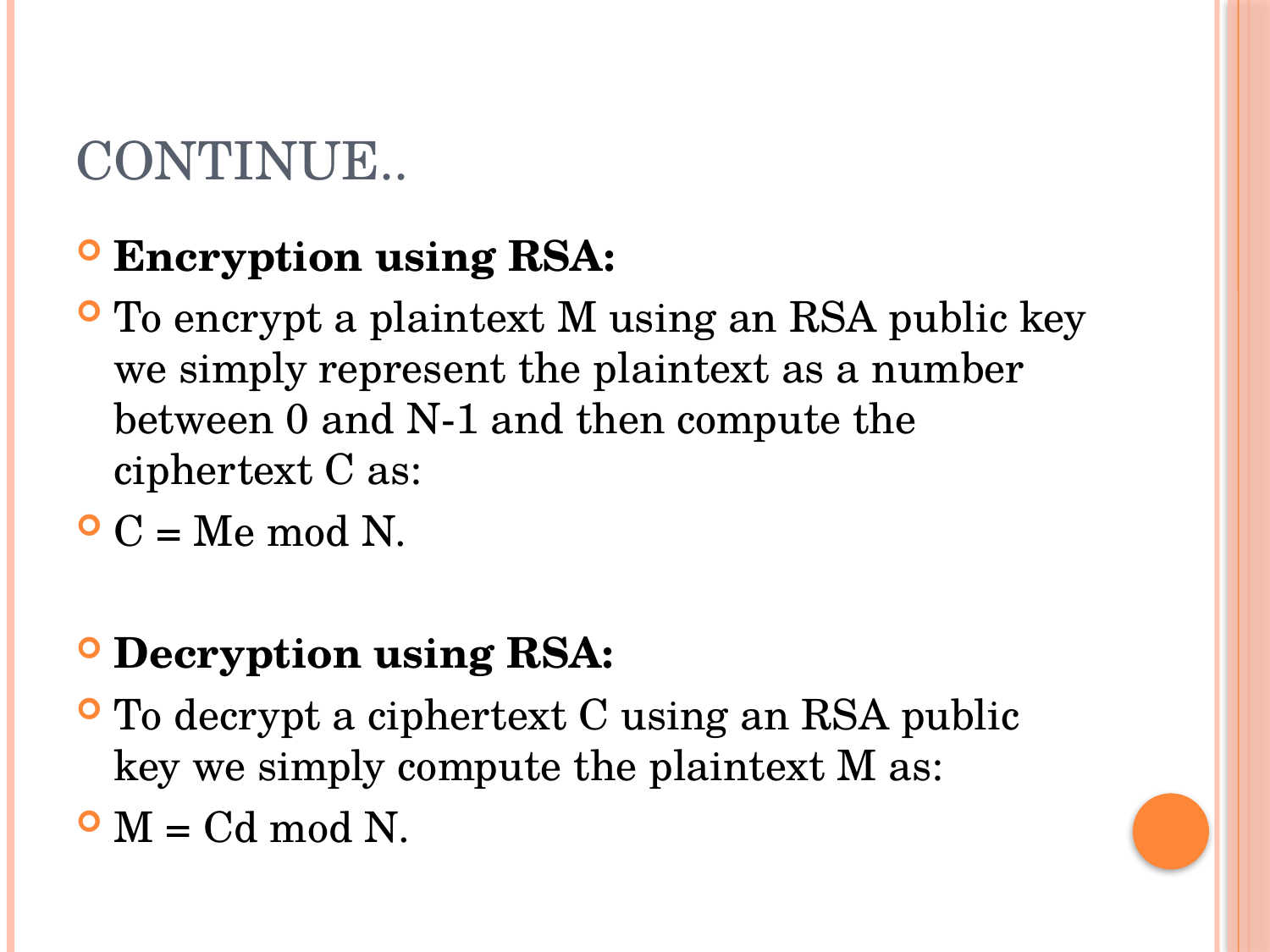

# Continue..
Encryption using RSA:
To encrypt a plaintext M using an RSA public key we simply represent the plaintext as a number between 0 and N-1 and then compute the ciphertext C as:
C = Me mod N.

Decryption using RSA:
To decrypt a ciphertext C using an RSA public key we simply compute the plaintext M as:
M = Cd mod N.